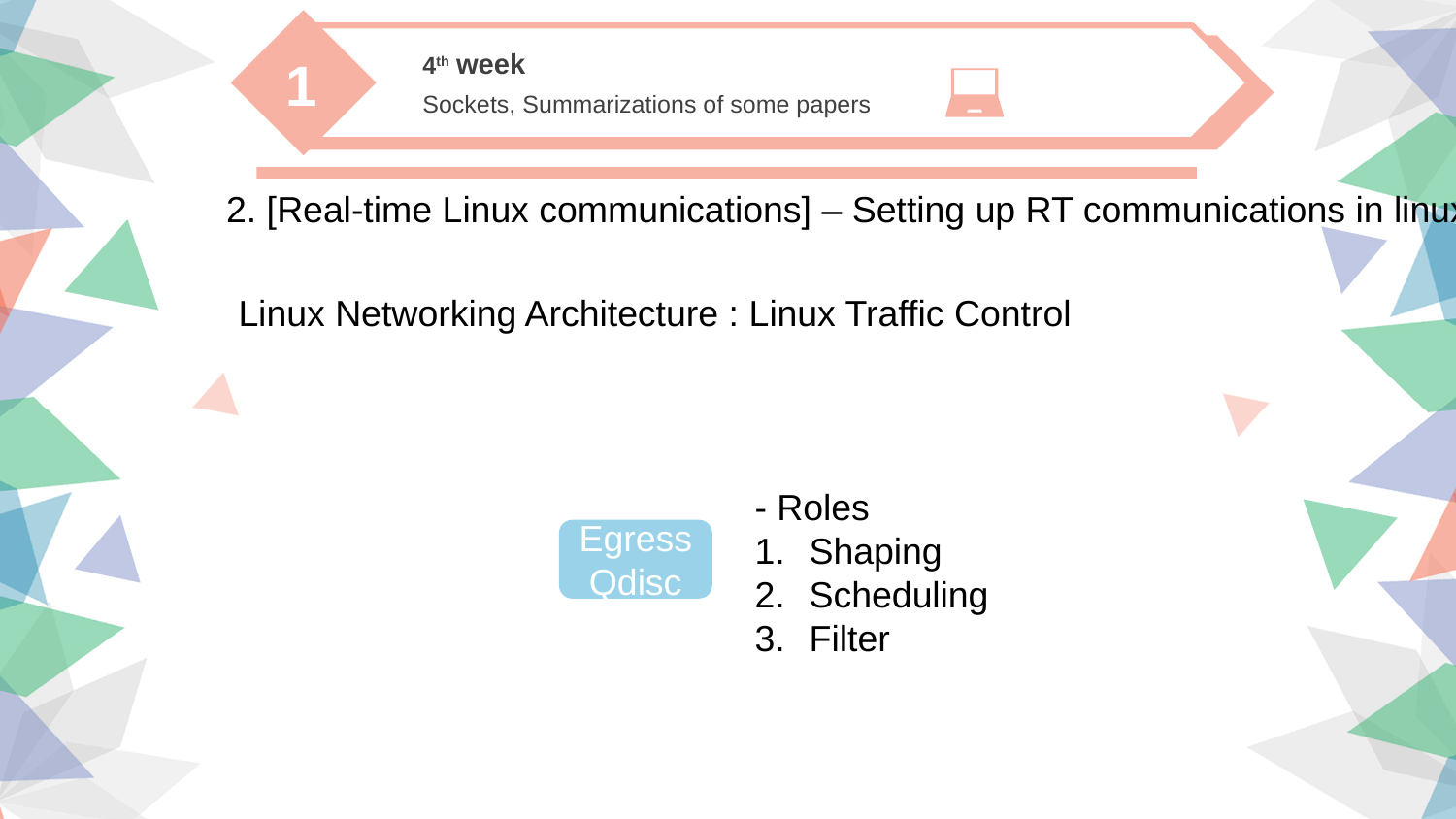

4th week
Sockets, Summarizations of some papers
1

2. [Real-time Linux communications] – Setting up RT communications in linux
Linux Networking Architecture : Linux Traffic Control
- Roles
Shaping
Scheduling
Filter
Egress
Qdisc